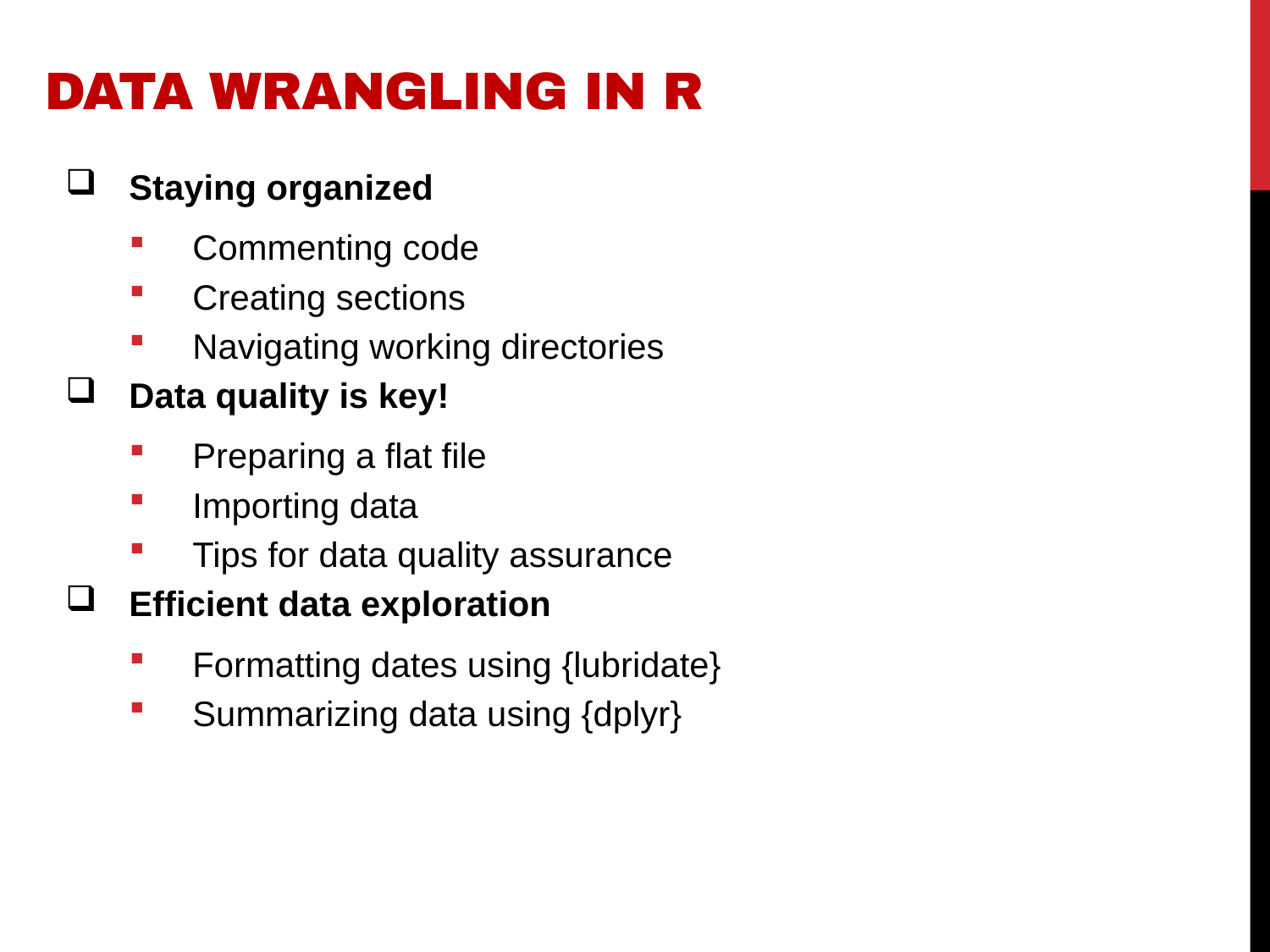

Data wrangling in R
Staying organized
Commenting code
Creating sections
Navigating working directories
Data quality is key!
Preparing a flat file
Importing data
Tips for data quality assurance
Efficient data exploration
Formatting dates using {lubridate}
Summarizing data using {dplyr}